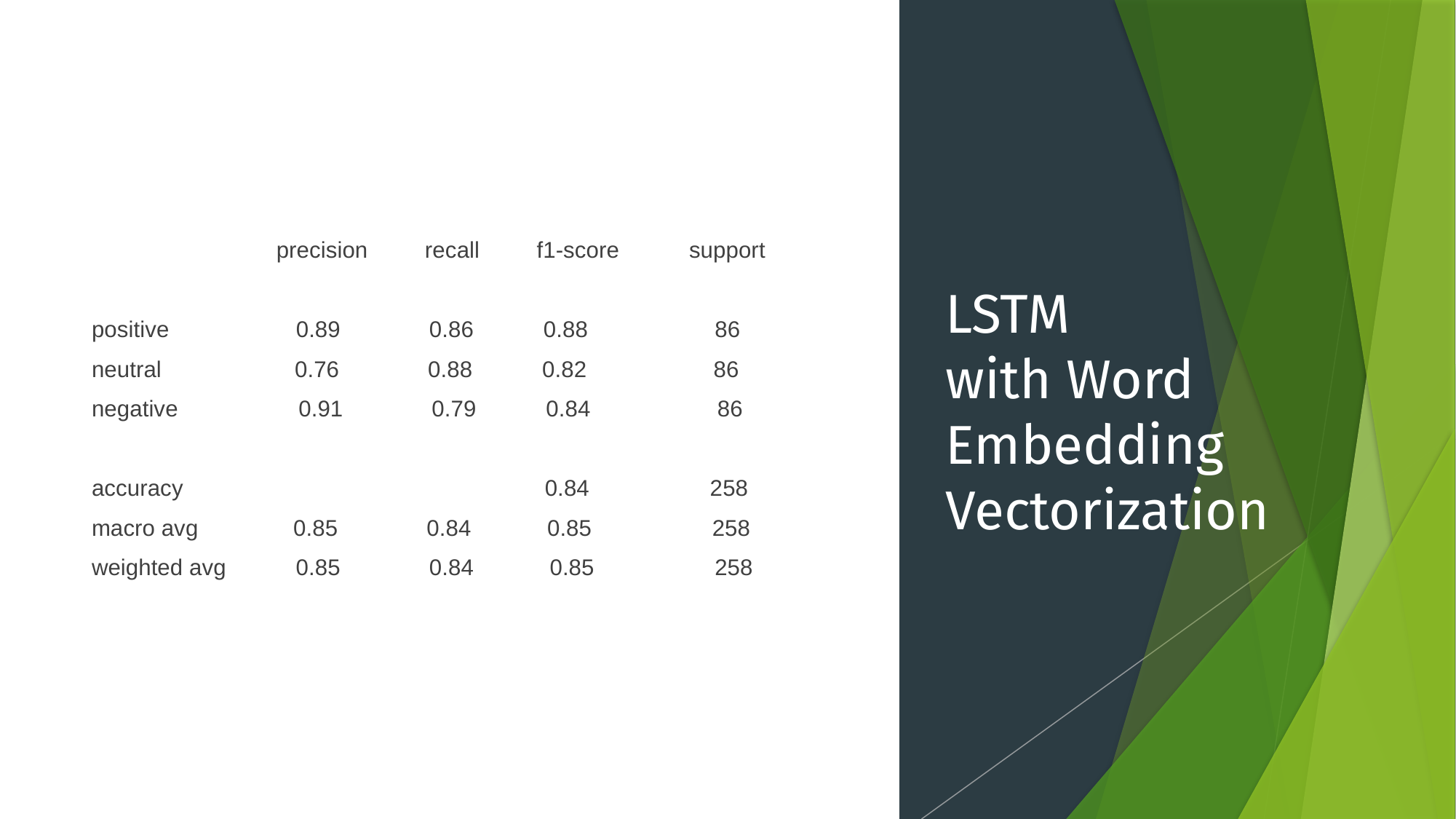

precision         recall         f1-score           support

positive                    0.89              0.86           0.88                    86
neutral                     0.76              0.88           0.82                    86
negative                   0.91              0.79           0.84                    86

accuracy                                                         0.84                   258
macro avg               0.85              0.84            0.85                   258
weighted avg           0.85              0.84            0.85                   258
# LSTM with Word Embedding Vectorization